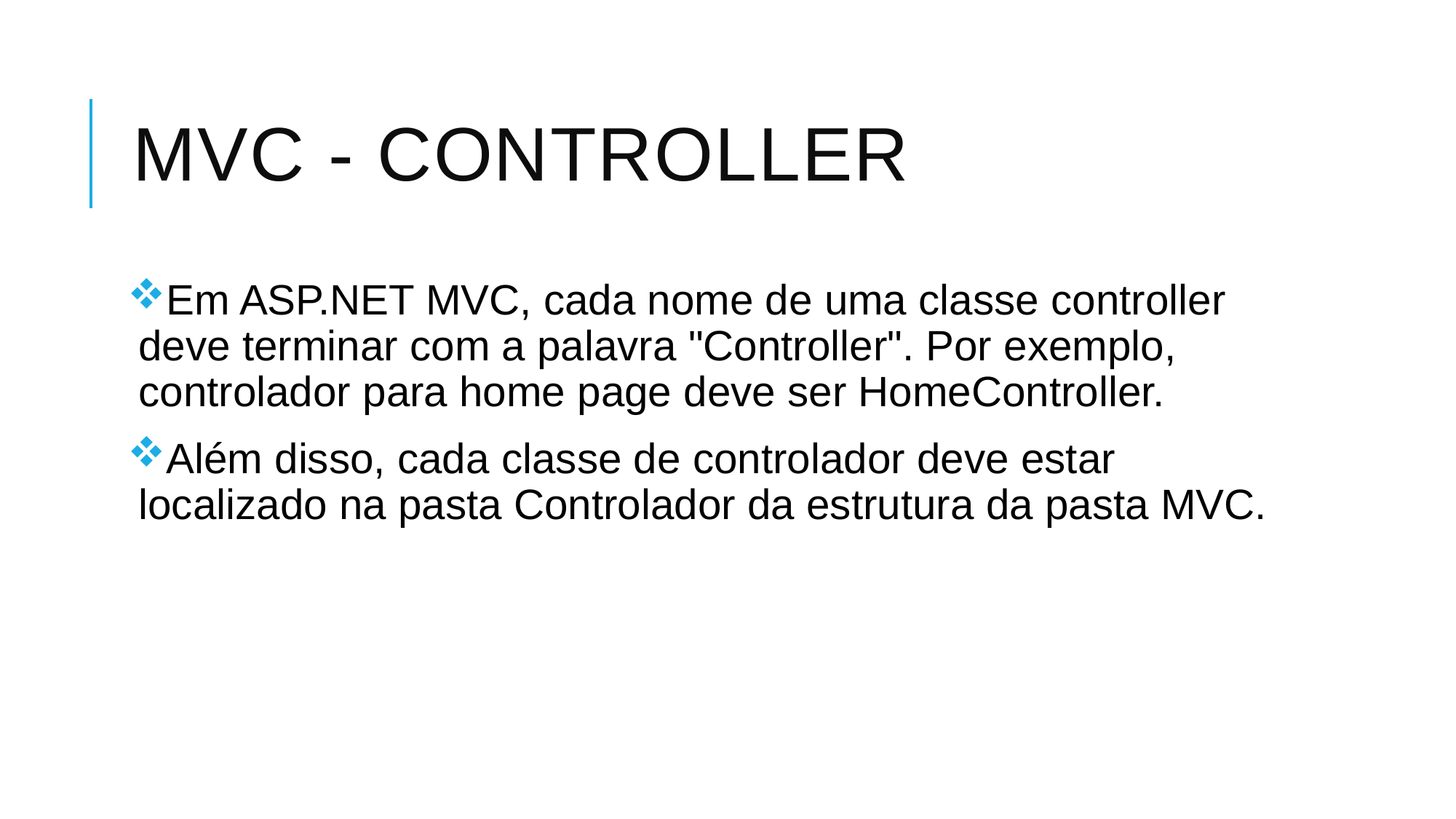

# Mvc - Controller
Em ASP.NET MVC, cada nome de uma classe controller deve terminar com a palavra "Controller". Por exemplo, controlador para home page deve ser HomeController.
Além disso, cada classe de controlador deve estar localizado na pasta Controlador da estrutura da pasta MVC.